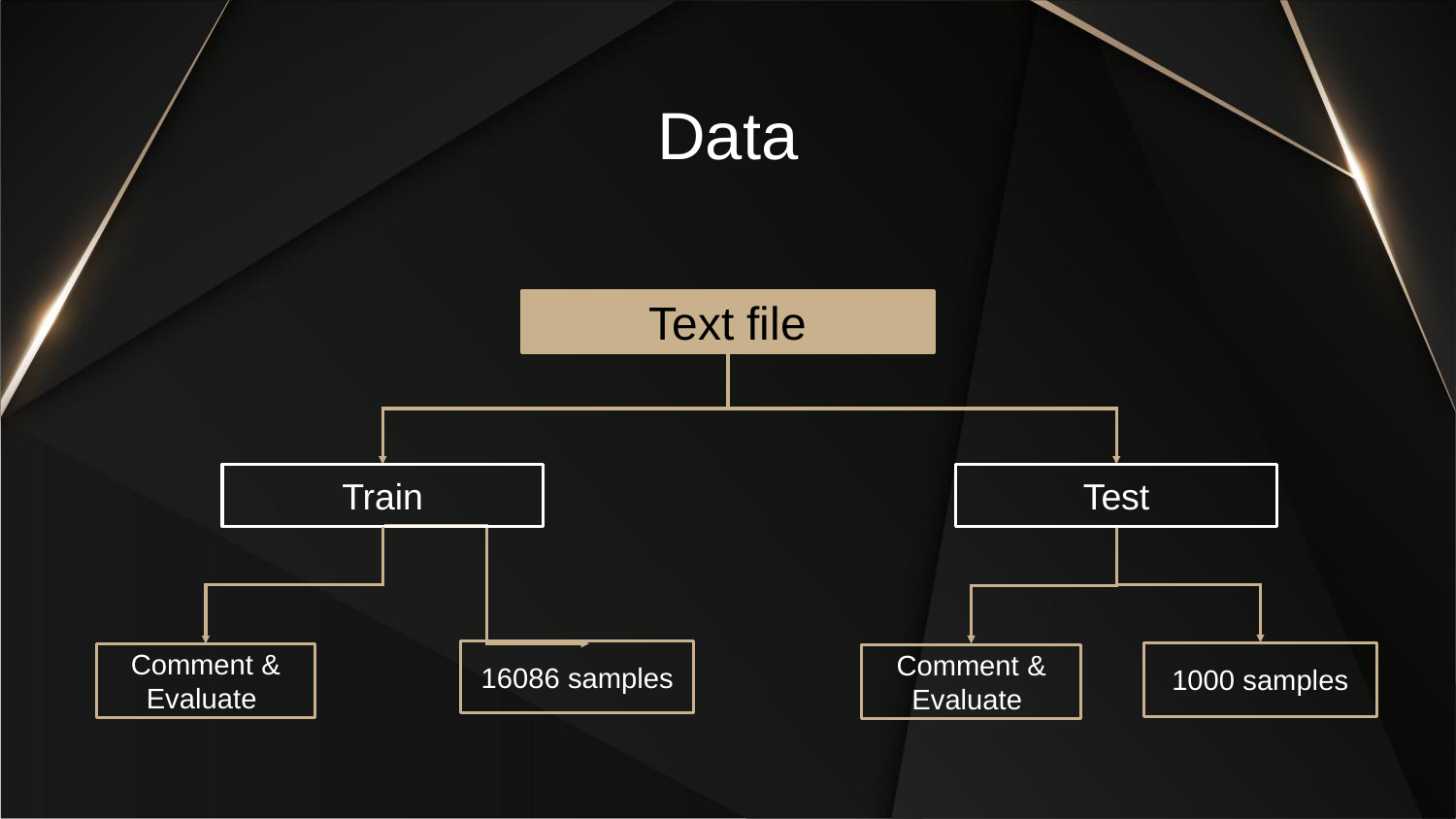

# Data
Text file
Train
Test
16086 samples
1000 samples
Comment & Evaluate
Comment & Evaluate